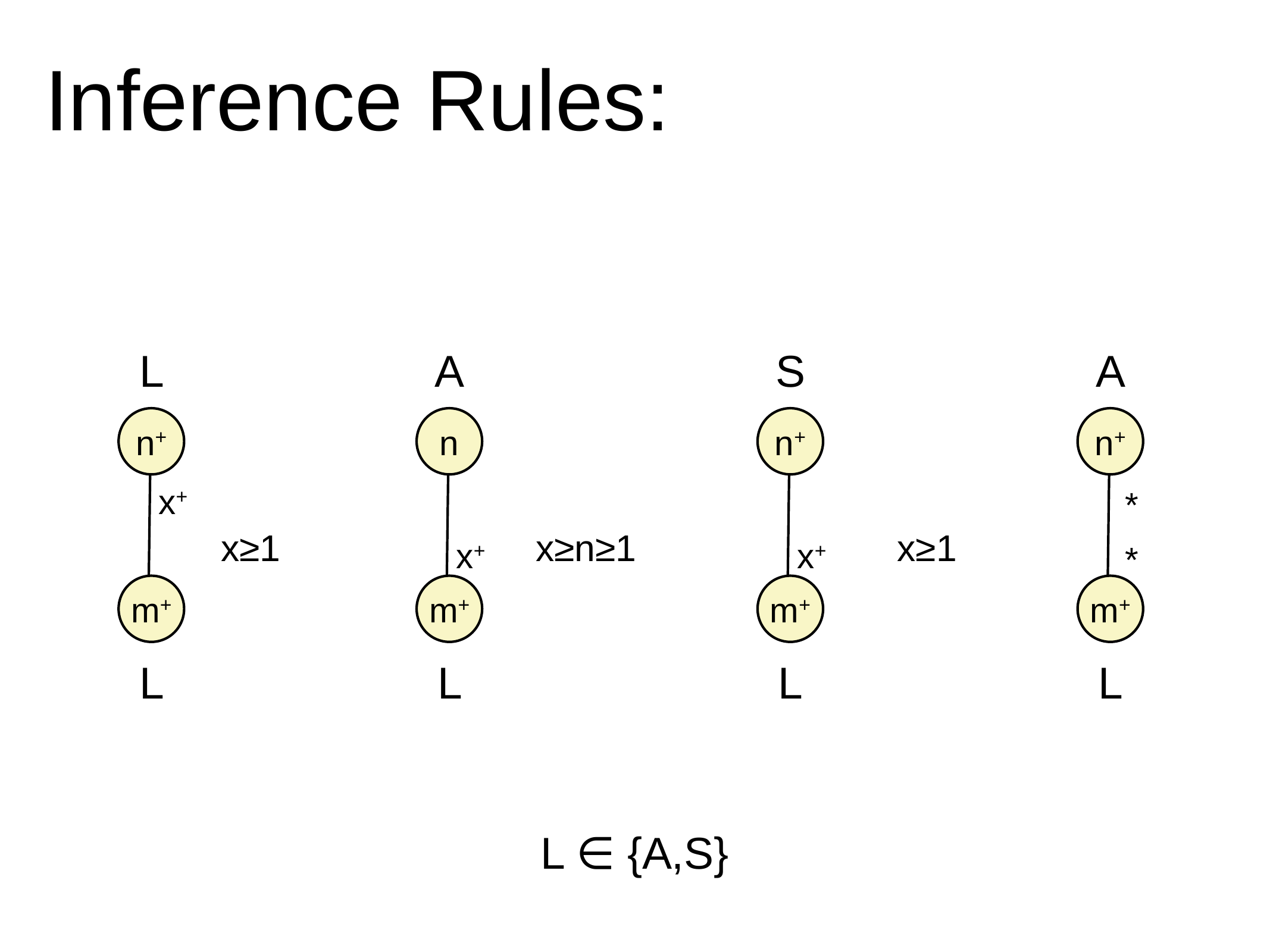

# Inference Rules:
L

n+

x+

m+
L
x≥1
A

n

m+
L
x≥n≥1
x+
S

n+

m+
L
x≥1
x+
A

n+

m+
L
*
*
L ∈ {A,S}